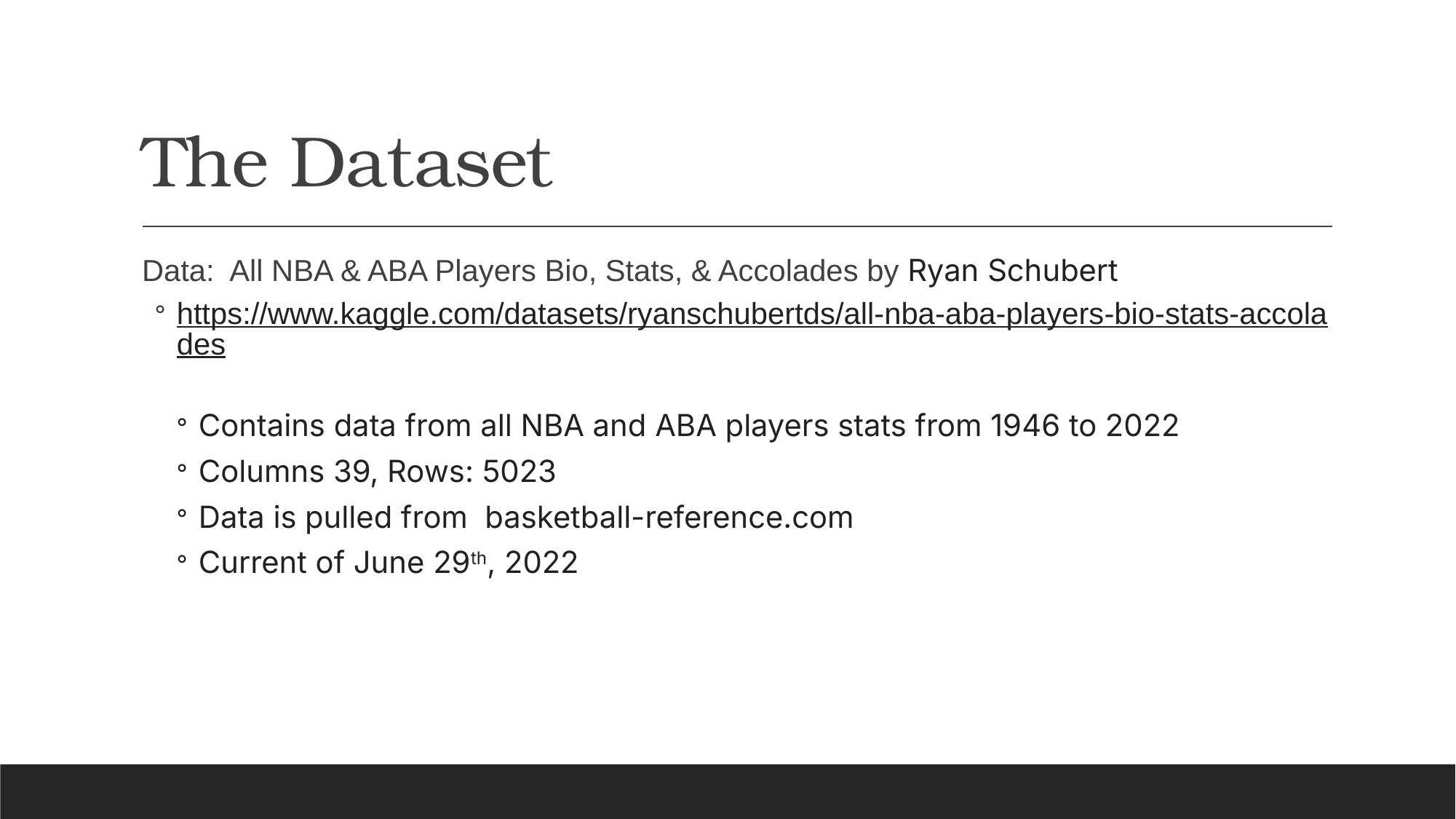

# The Dataset
Data:  All NBA & ABA Players Bio, Stats, & Accolades by Ryan Schubert
https://www.kaggle.com/datasets/ryanschubertds/all-nba-aba-players-bio-stats-accolades
Contains data from all NBA and ABA players stats from 1946 to 2022
Columns 39, Rows: 5023
Data is pulled from  basketball-reference.com
Current of June 29th, 2022